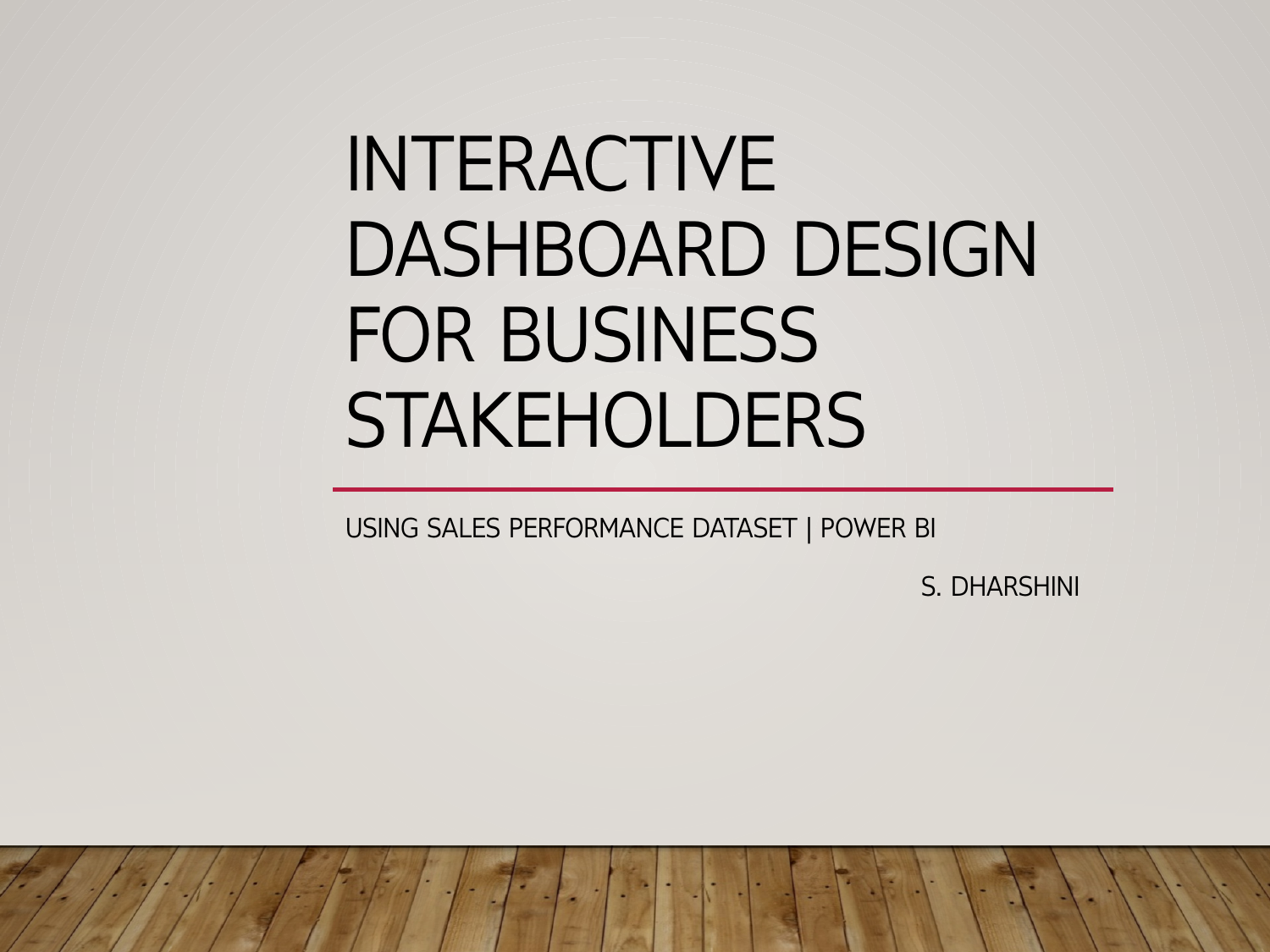

# Interactive Dashboard Design for Business Stakeholders
Using Sales Performance Dataset | Power BI
                                                                    S. Dharshini